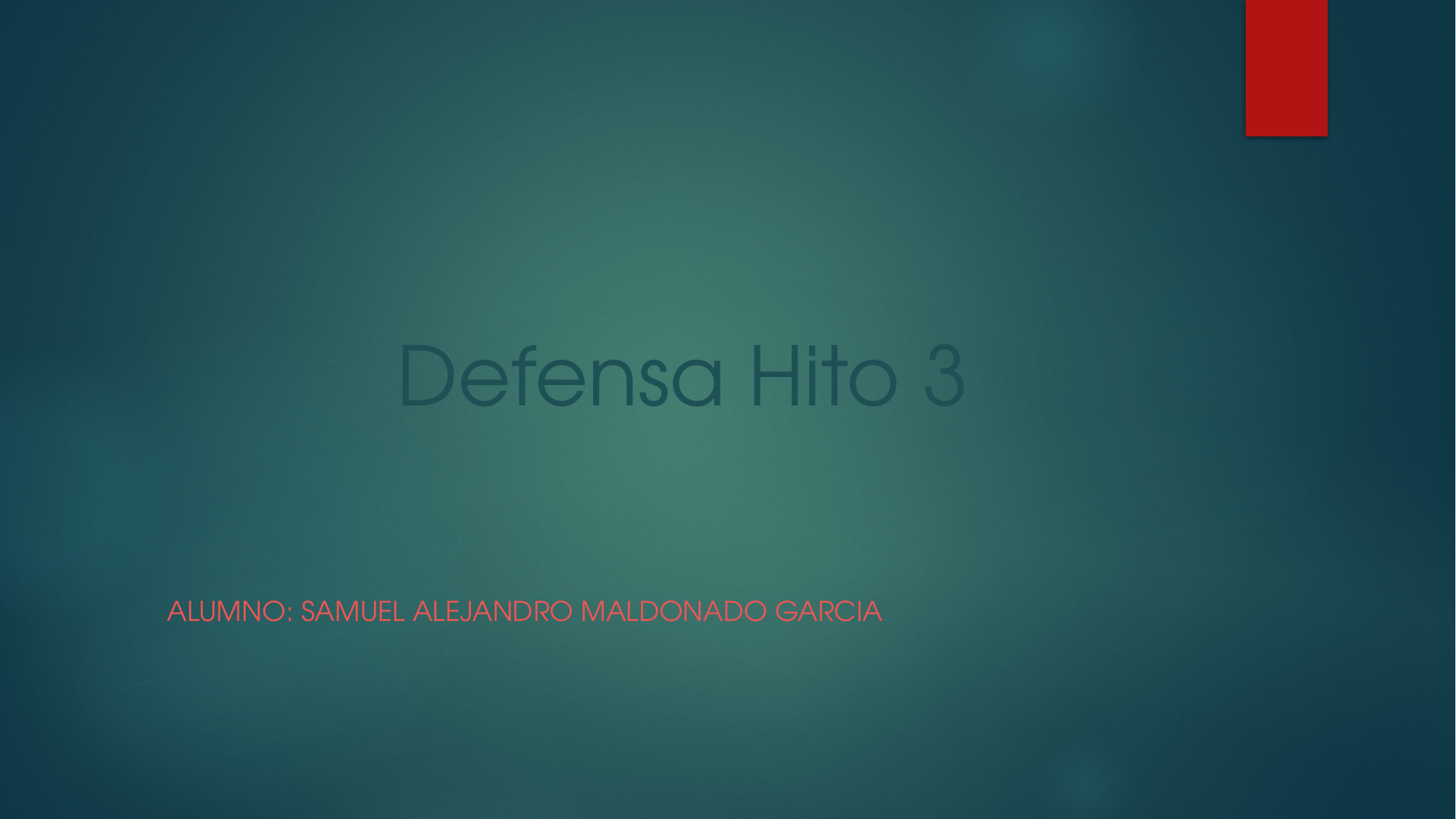

Defensa Hito 3
Alumno: Samuel Alejandro maldonado garcia